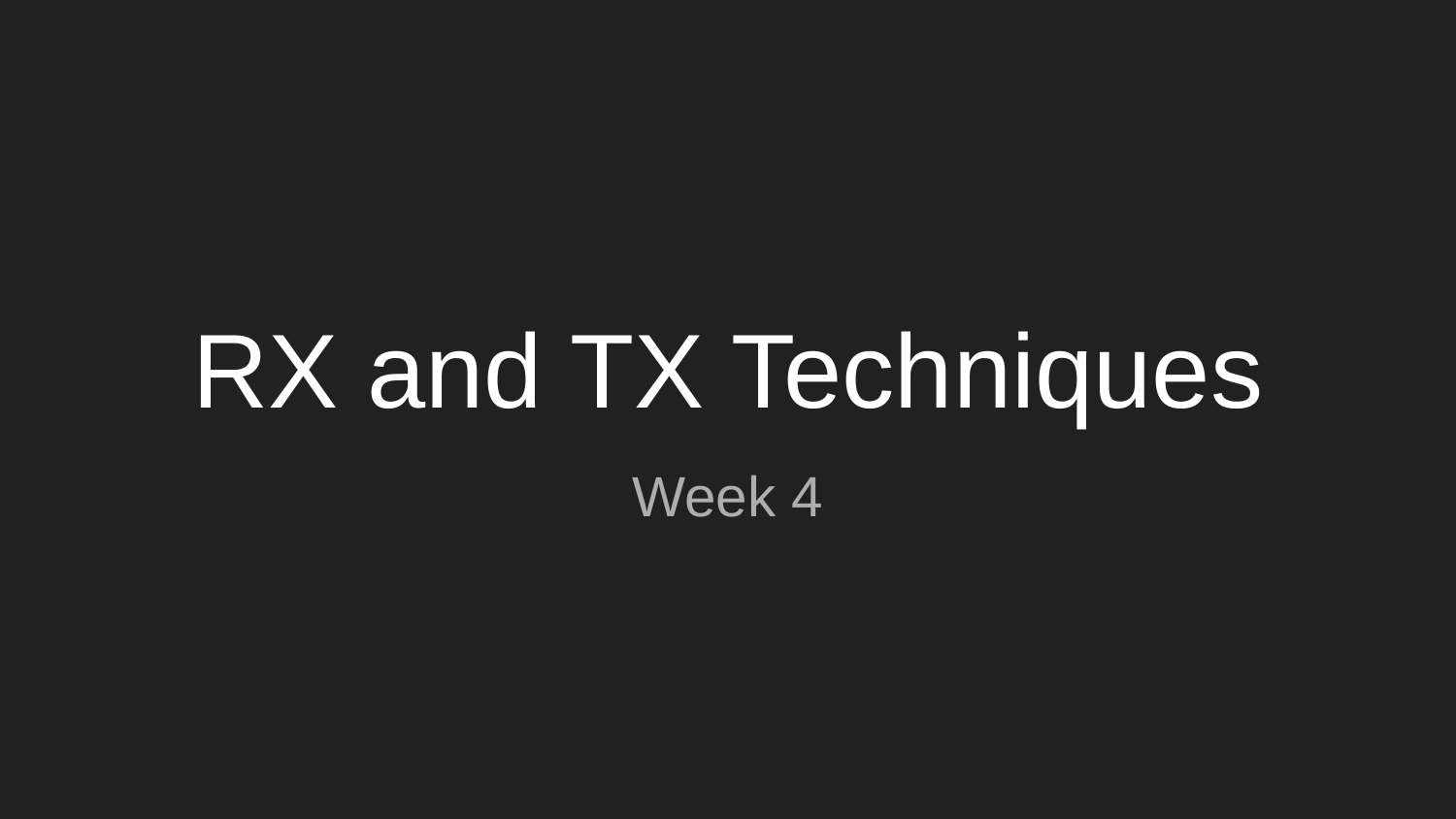

# RX and TX Techniques
Week 4